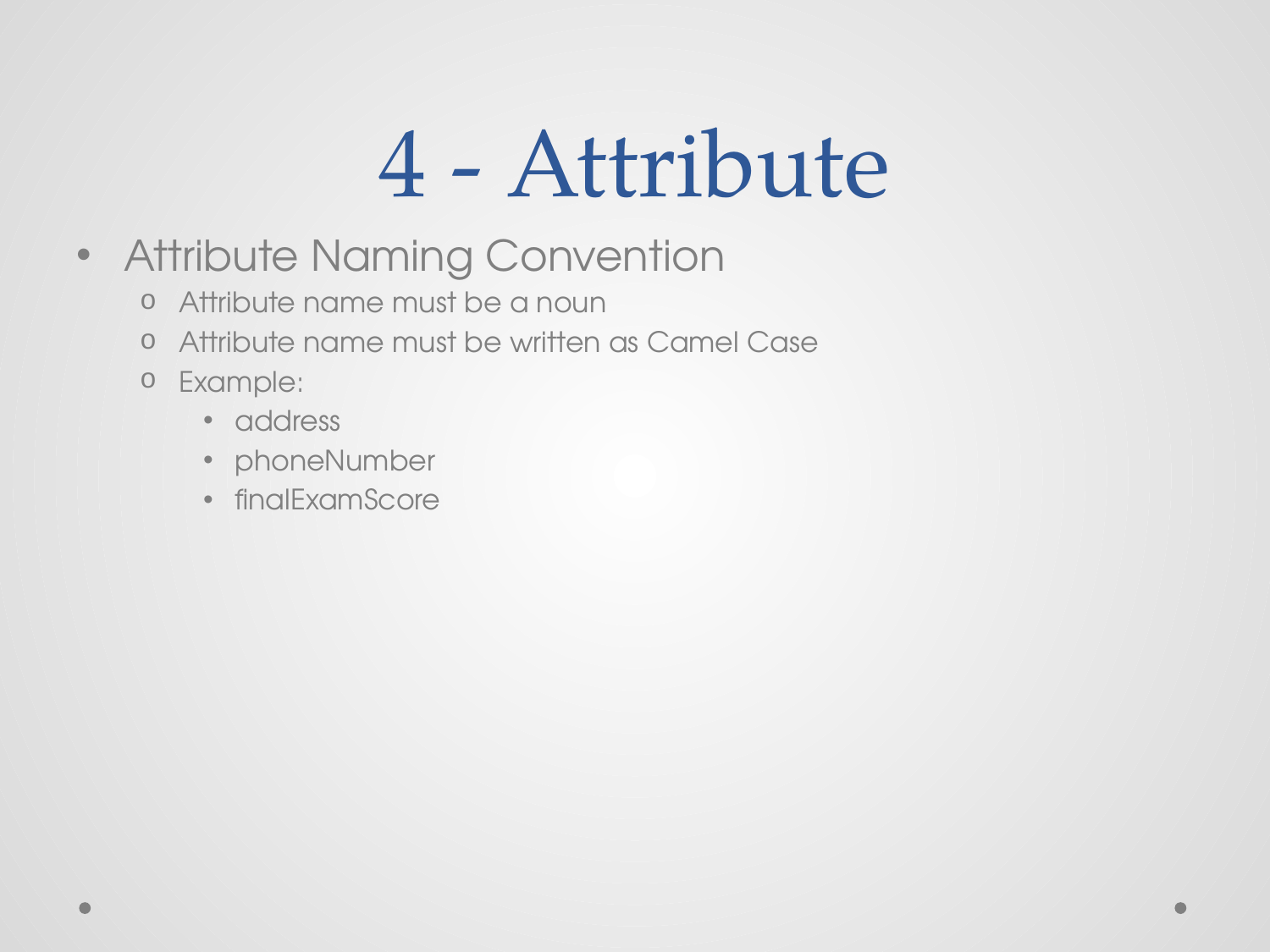

# 4 - Attribute
Attribute Naming Convention
Attribute name must be a noun
Attribute name must be written as Camel Case
Example:
address
phoneNumber
finalExamScore